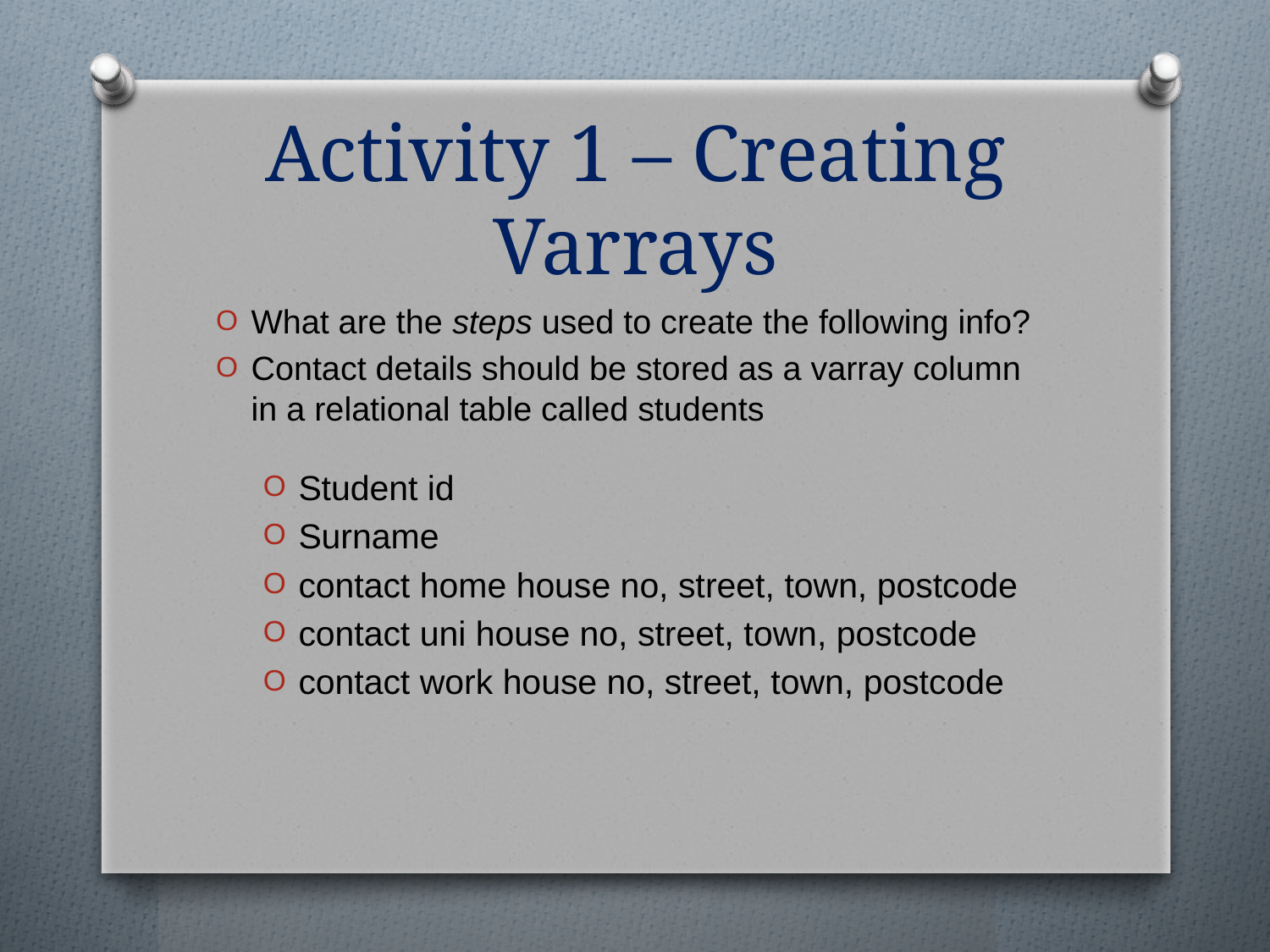

# Activity 1 – Creating Varrays
What are the steps used to create the following info?
Contact details should be stored as a varray column in a relational table called students

Student id
Surname
contact home house no, street, town, postcode
contact uni house no, street, town, postcode
contact work house no, street, town, postcode